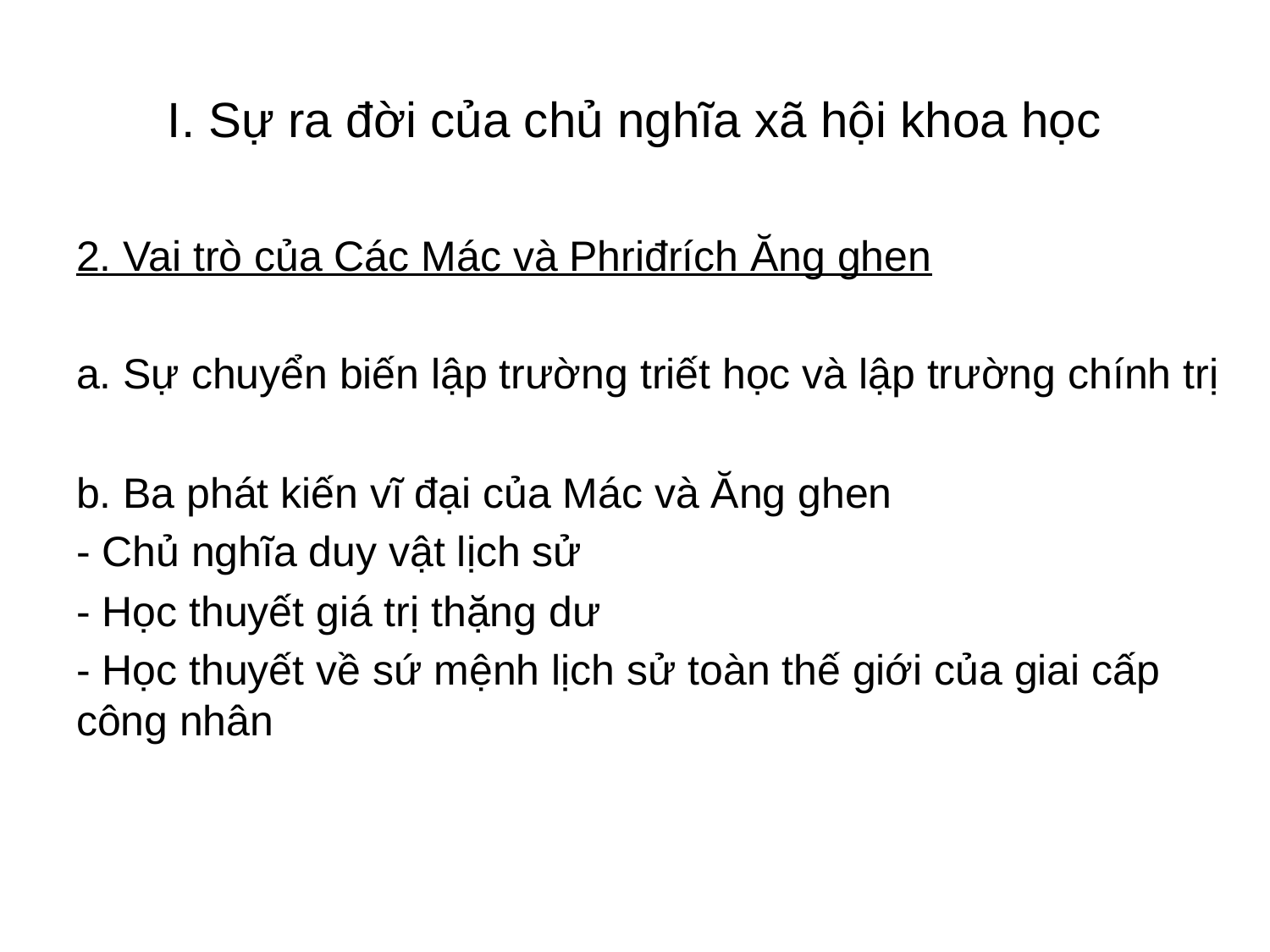

# I. Sự ra đời của chủ nghĩa xã hội khoa học
2. Vai trò của Các Mác và Phriđrích Ăng ghen

a. Sự chuyển biến lập trường triết học và lập trường chính trị

b. Ba phát kiến vĩ đại của Mác và Ăng ghen
- Chủ nghĩa duy vật lịch sử
- Học thuyết giá trị thặng dư
- Học thuyết về sứ mệnh lịch sử toàn thế giới của giai cấp công nhân